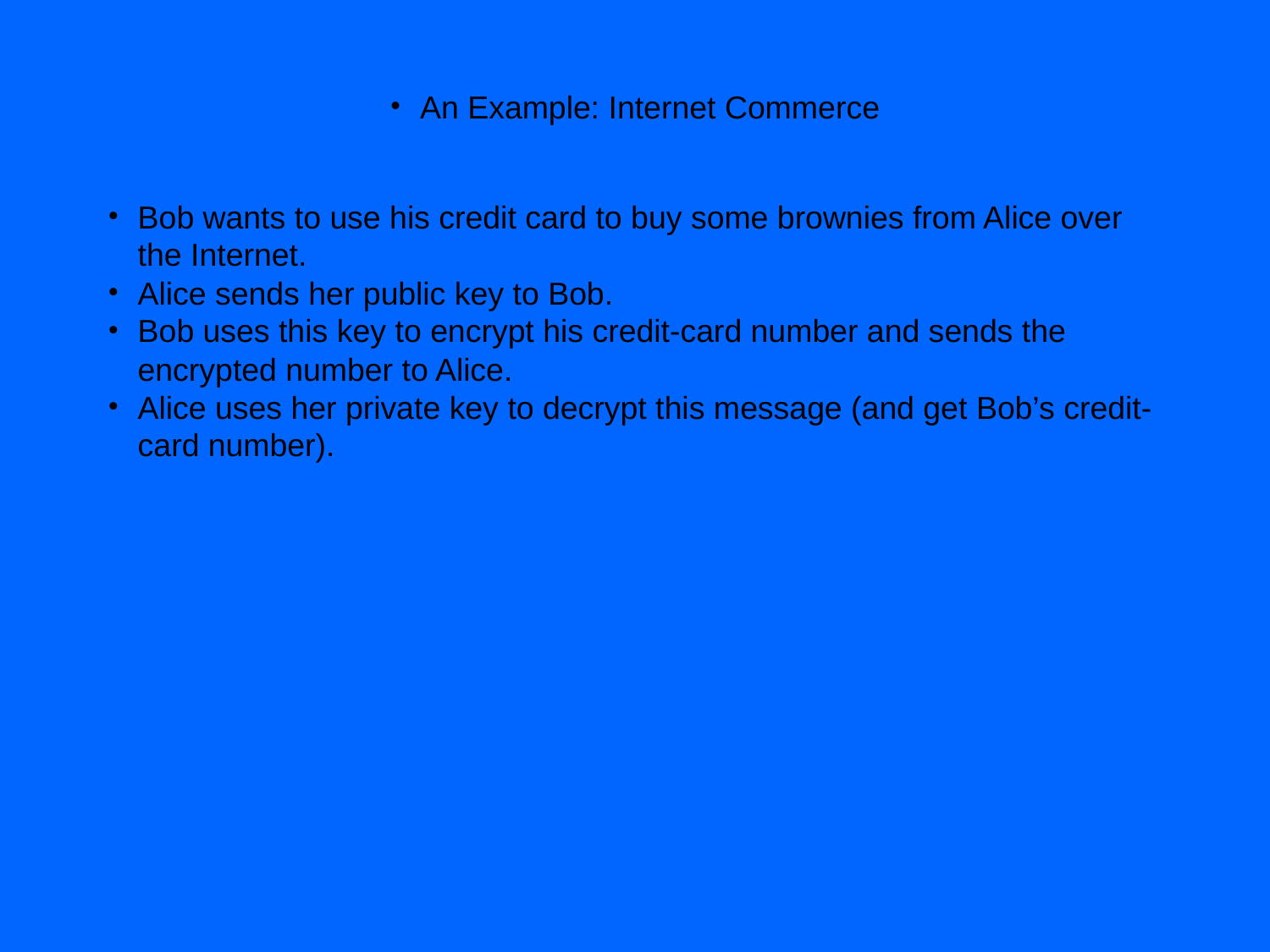

An Example: Internet Commerce
Bob wants to use his credit card to buy some brownies from Alice over the Internet.
Alice sends her public key to Bob.
Bob uses this key to encrypt his credit-card number and sends the encrypted number to Alice.
Alice uses her private key to decrypt this message (and get Bob’s credit-card number).